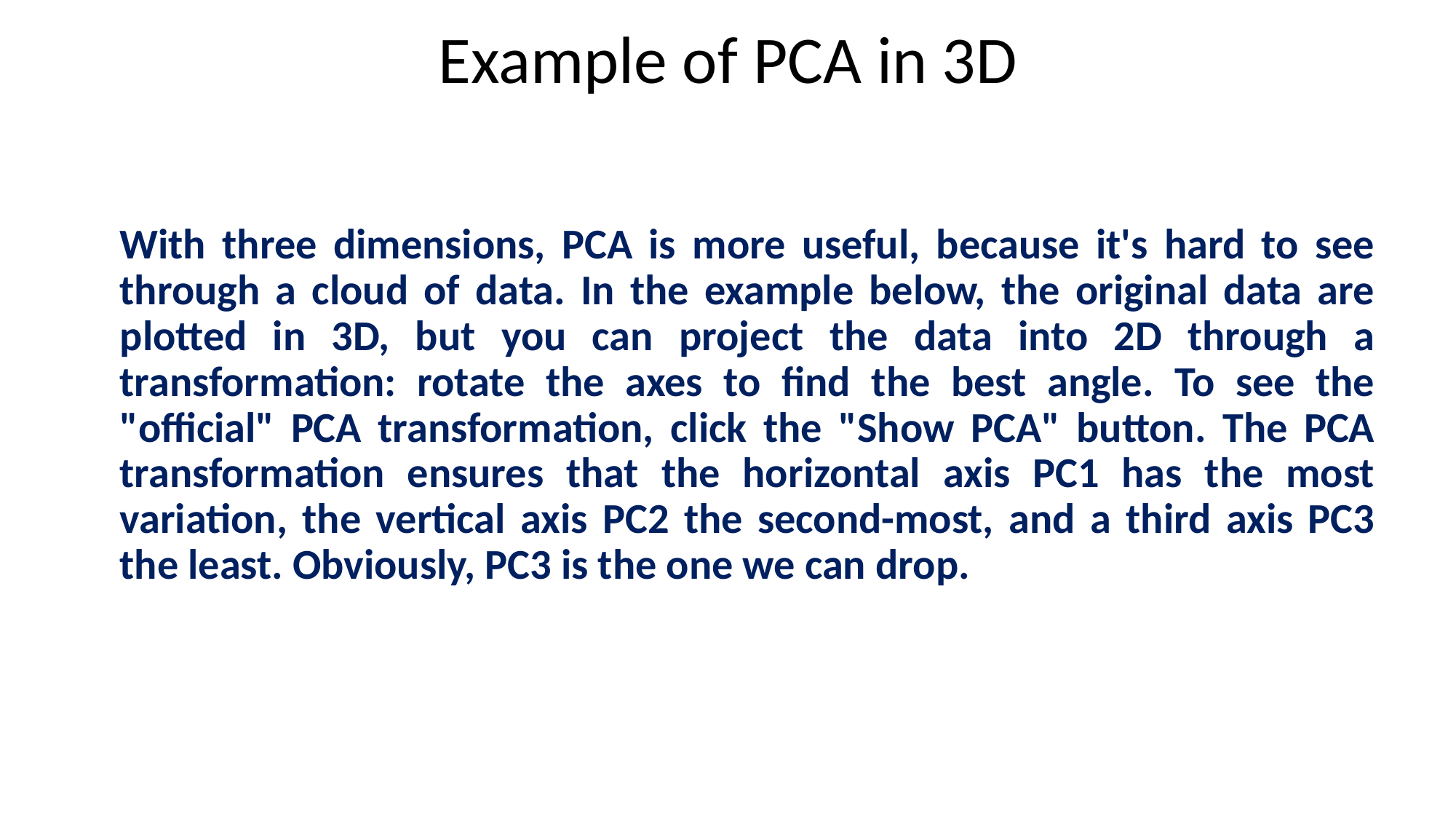

# Example of PCA in 3D

With three dimensions, PCA is more useful, because it's hard to see through a cloud of data. In the example below, the original data are plotted in 3D, but you can project the data into 2D through a transformation: rotate the axes to find the best angle. To see the "official" PCA transformation, click the "Show PCA" button. The PCA transformation ensures that the horizontal axis PC1 has the most variation, the vertical axis PC2 the second-most, and a third axis PC3 the least. Obviously, PC3 is the one we can drop.